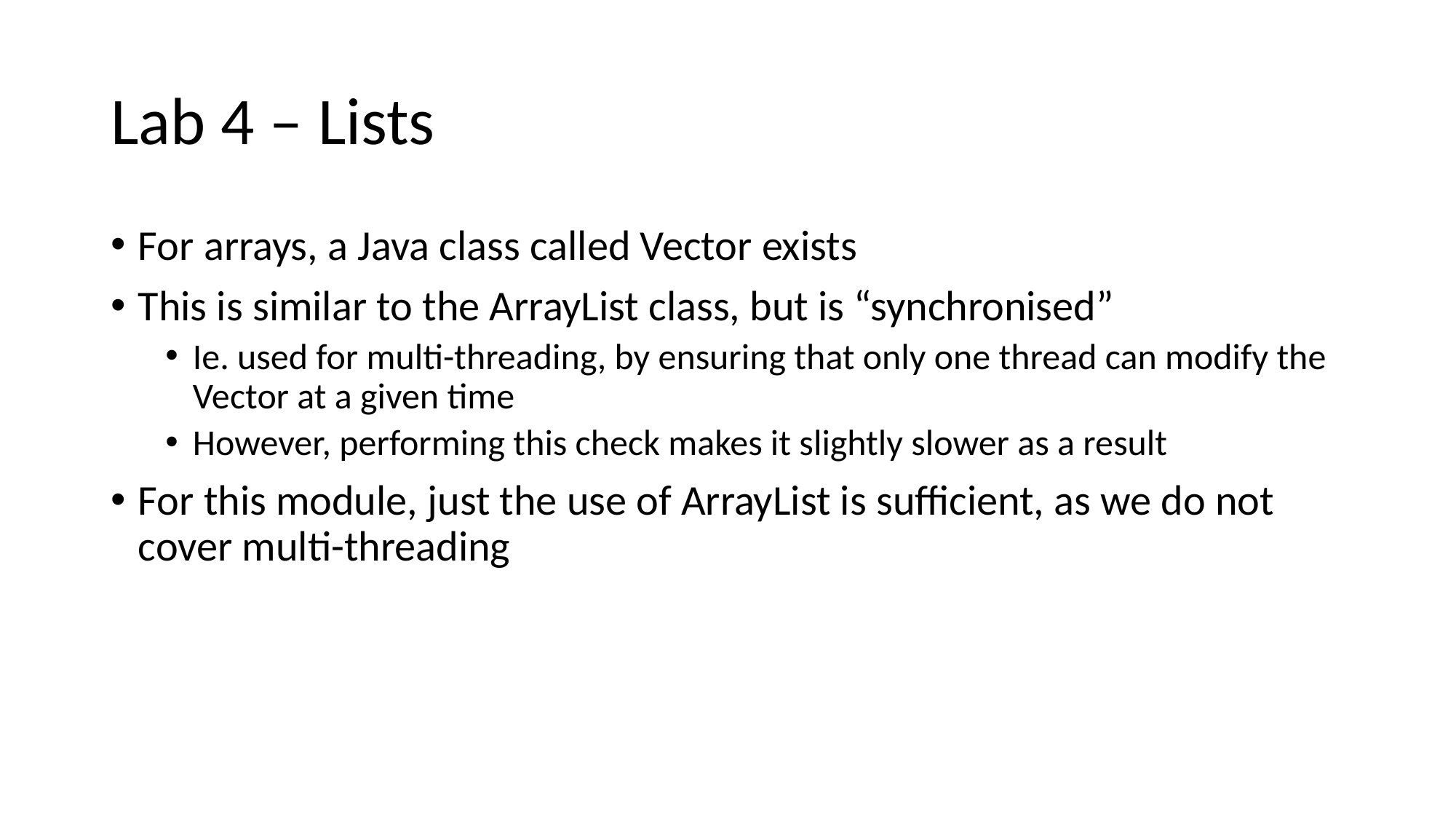

# Lab 4 – Lists
For arrays, a Java class called Vector exists
This is similar to the ArrayList class, but is “synchronised”
Ie. used for multi-threading, by ensuring that only one thread can modify the Vector at a given time
However, performing this check makes it slightly slower as a result
For this module, just the use of ArrayList is sufficient, as we do not cover multi-threading